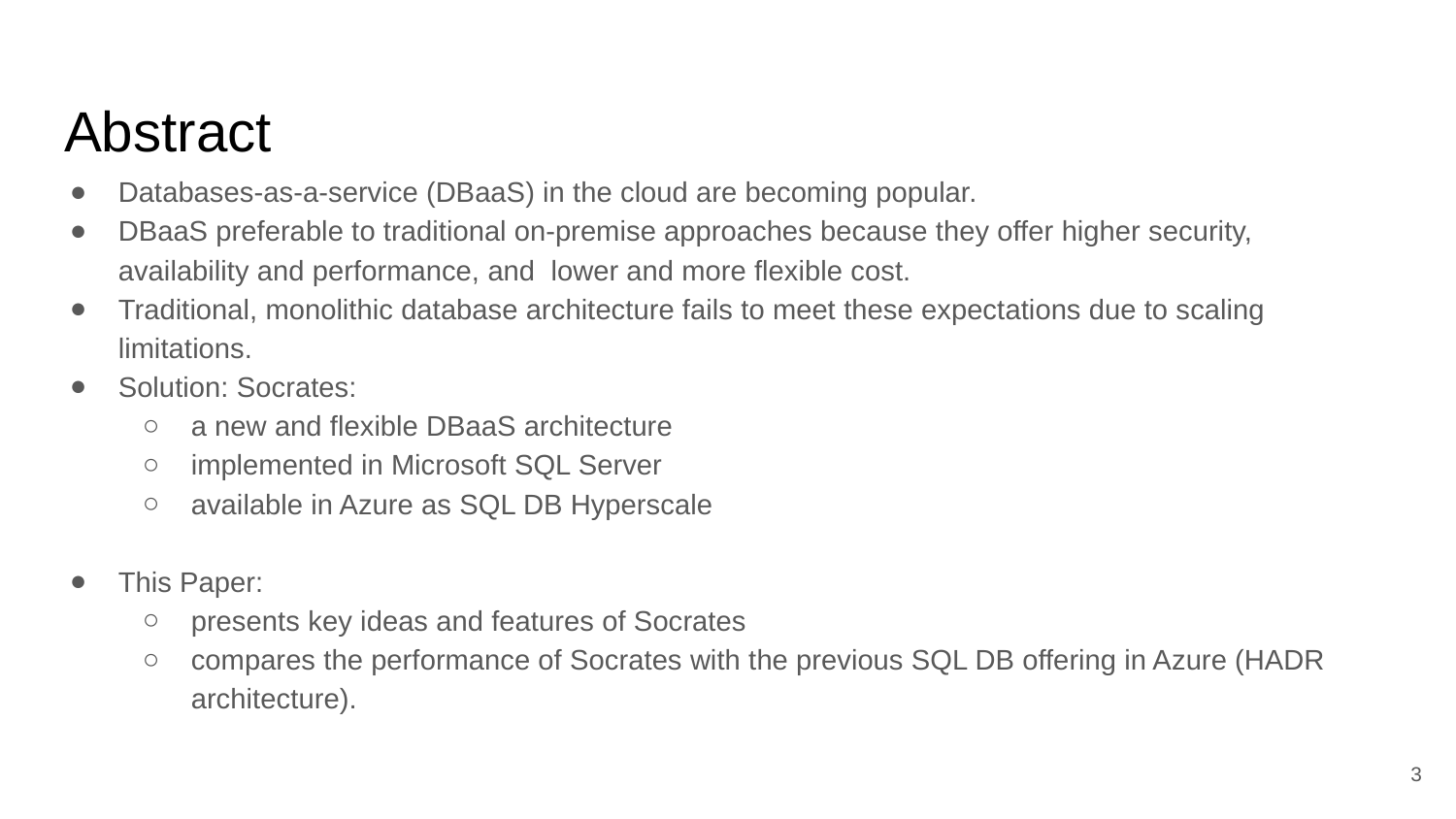

# Abstract
Databases-as-a-service (DBaaS) in the cloud are becoming popular.
DBaaS preferable to traditional on-premise approaches because they offer higher security, availability and performance, and  lower and more flexible cost.
Traditional, monolithic database architecture fails to meet these expectations due to scaling limitations.
Solution: Socrates:
a new and flexible DBaaS architecture
implemented in Microsoft SQL Server
available in Azure as SQL DB Hyperscale

This Paper:
presents key ideas and features of Socrates
compares the performance of Socrates with the previous SQL DB offering in Azure (HADR architecture).

3